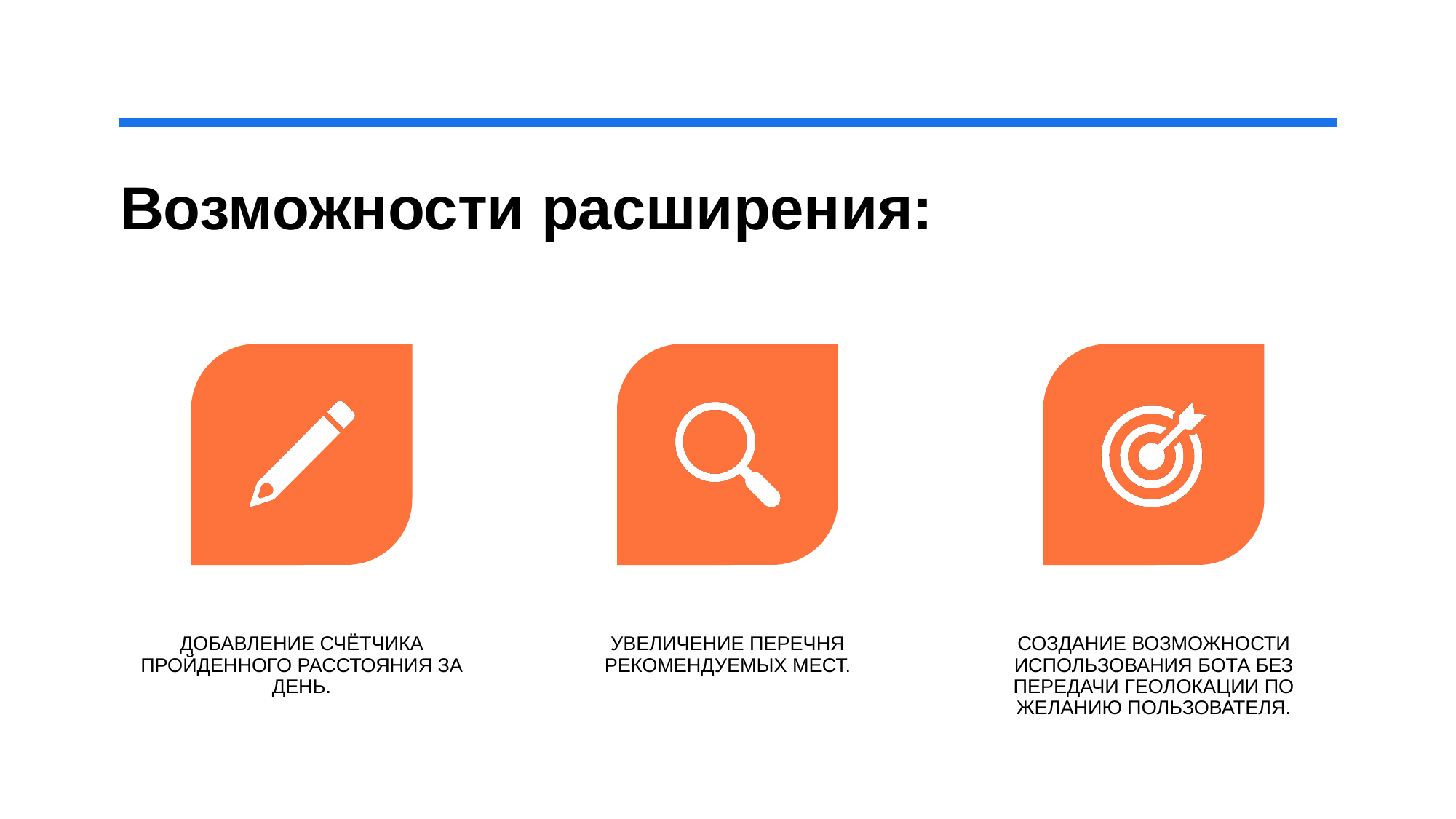

# Возможности расширения:
Добавление счётчика пройденного расстояния за день.
Увеличение перечня рекомендуемых мест.
Создание возможности Использования бота без передачи геолокации по желанию пользователя.